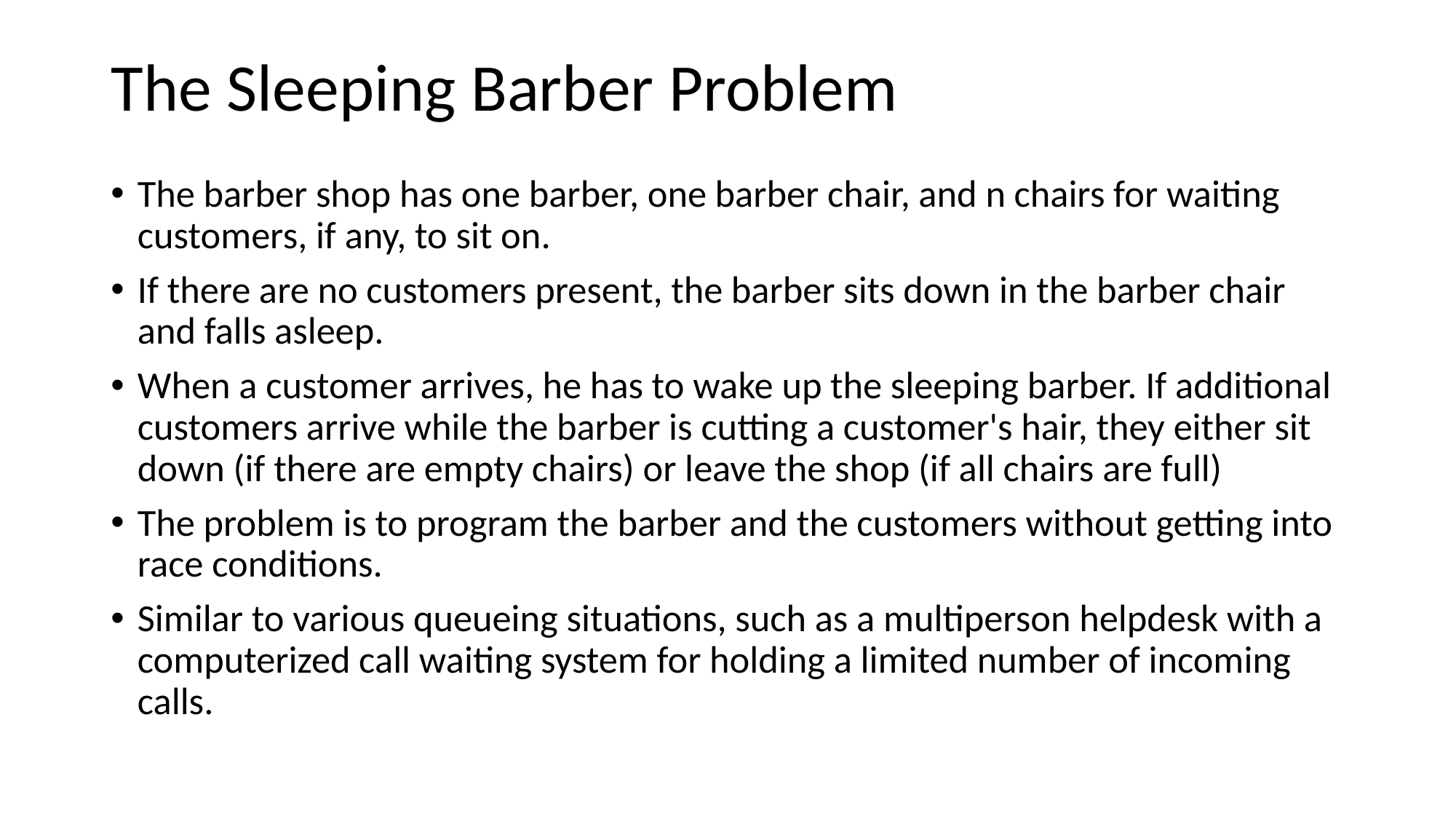

# The Sleeping Barber Problem
The barber shop has one barber, one barber chair, and n chairs for waiting customers, if any, to sit on.
If there are no customers present, the barber sits down in the barber chair and falls asleep.
When a customer arrives, he has to wake up the sleeping barber. If additional customers arrive while the barber is cutting a customer's hair, they either sit down (if there are empty chairs) or leave the shop (if all chairs are full)
The problem is to program the barber and the customers without getting into race conditions.
Similar to various queueing situations, such as a multiperson helpdesk with a computerized call waiting system for holding a limited number of incoming calls.